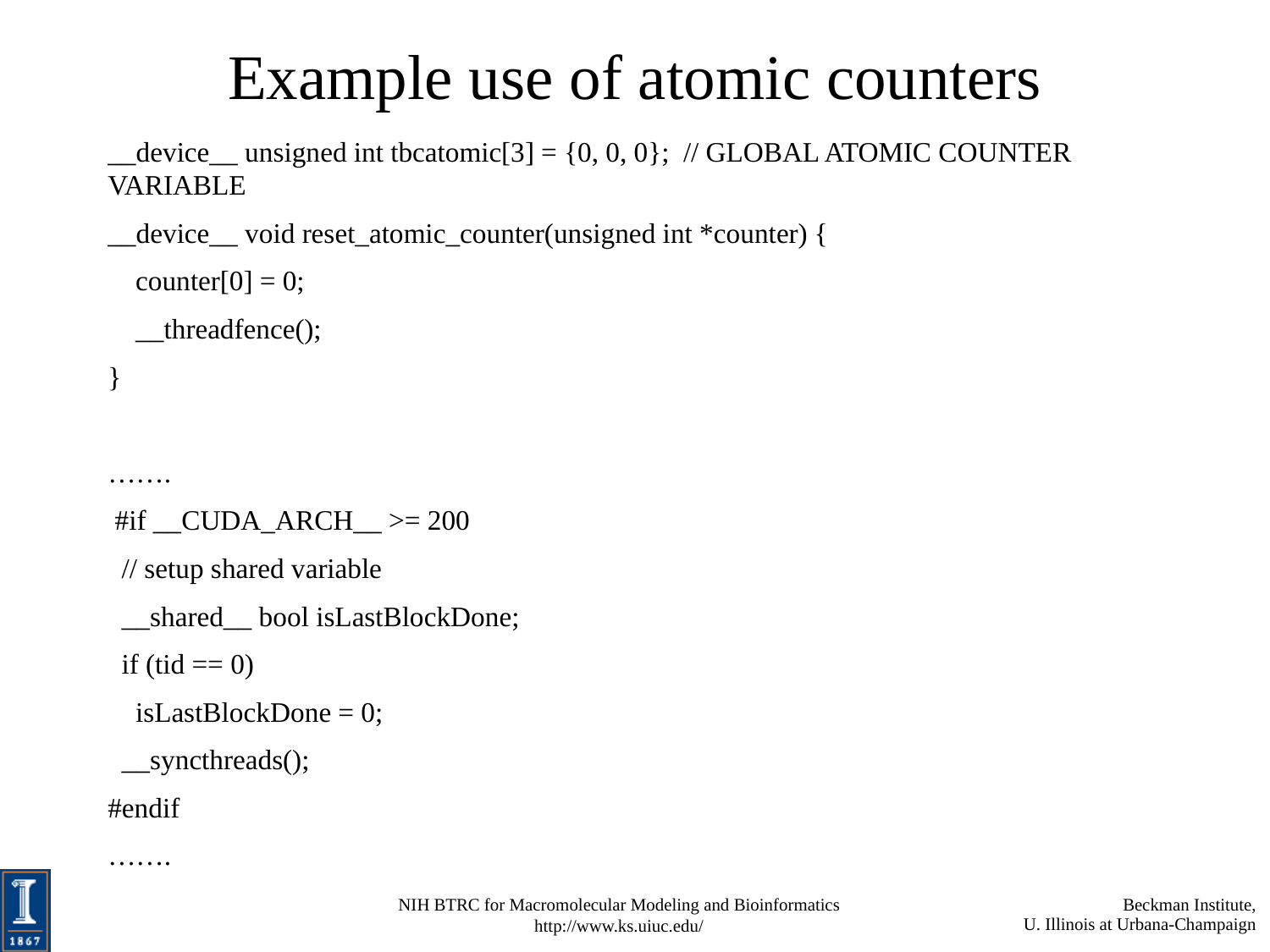

# Example use of atomic counters
__device__ unsigned int tbcatomic[3] = {0, 0, 0};  // GLOBAL ATOMIC COUNTER VARIABLE
__device__ void reset_atomic_counter(unsigned int *counter) {
    counter[0] = 0;
    __threadfence();
}

…….
 #if __CUDA_ARCH__ >= 200
  // setup shared variable
  __shared__ bool isLastBlockDone;
  if (tid == 0)
    isLastBlockDone = 0;
  __syncthreads();
#endif
…….